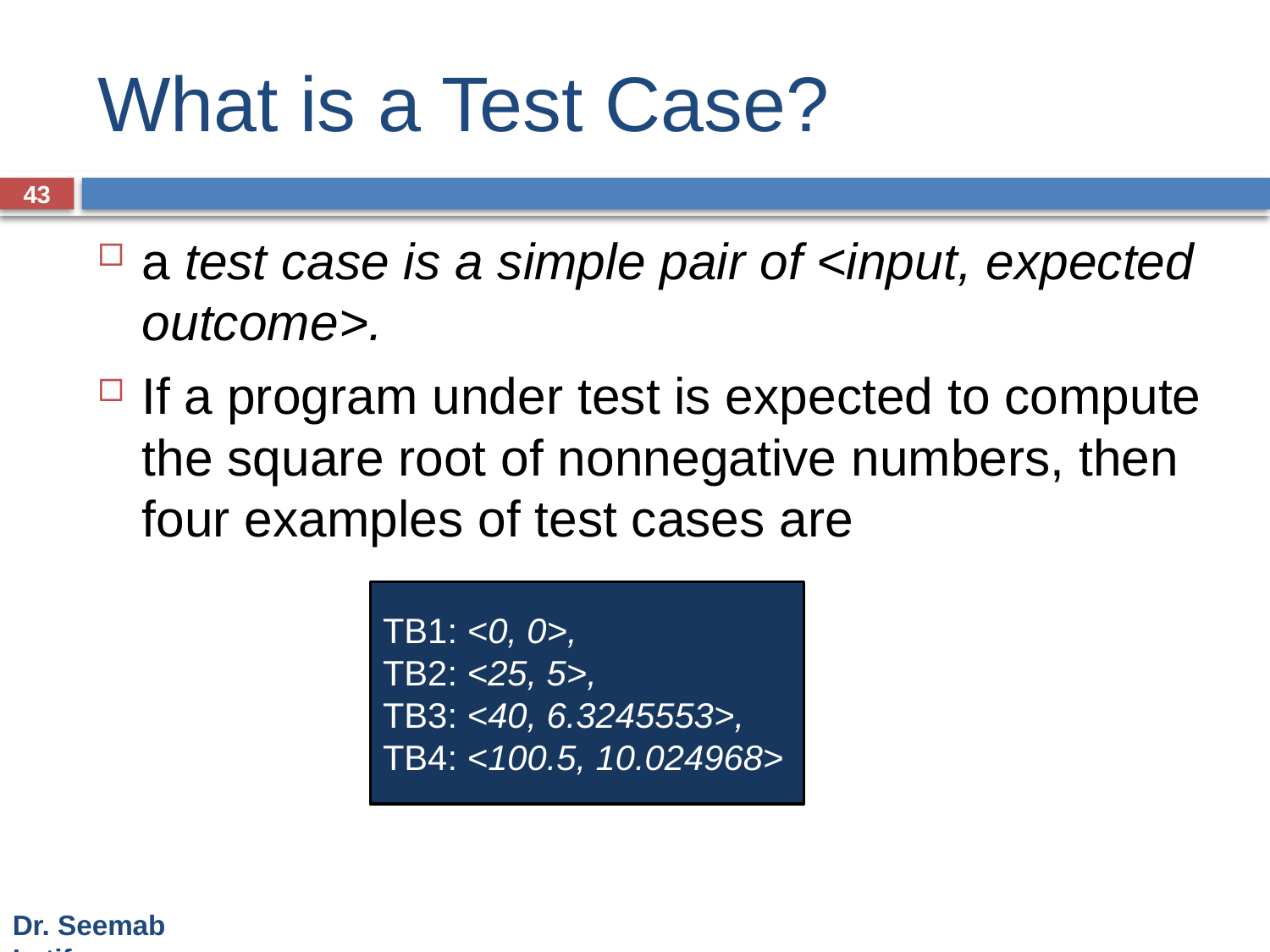

# What is a Test Case?
43
a test case is a simple pair of <input, expected outcome>.
If a program under test is expected to compute the square root of nonnegative numbers, then four examples of test cases are
TB1: <0, 0>,
TB2: <25, 5>,
TB3: <40, 6.3245553>,
TB4: <100.5, 10.024968>